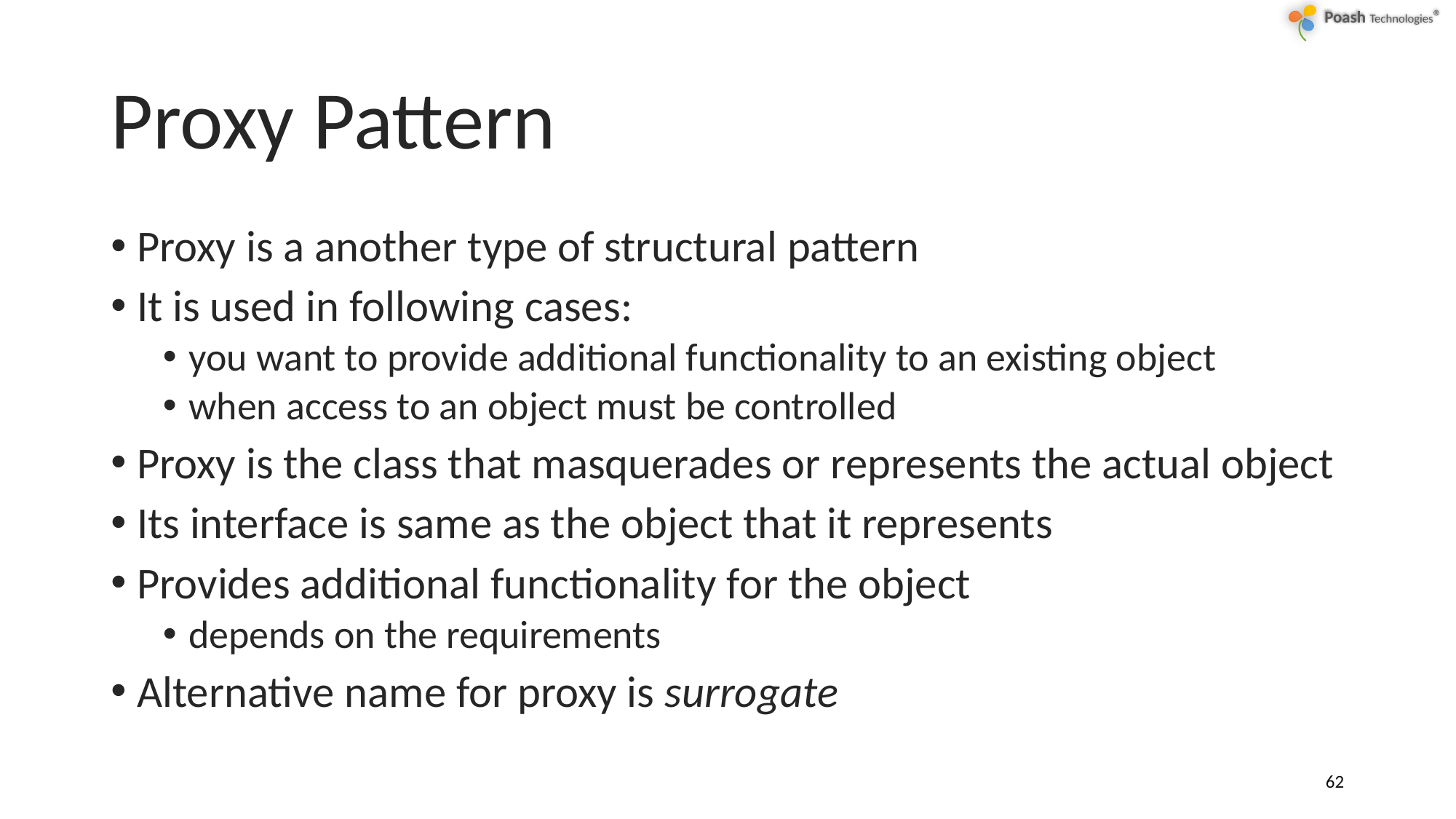

# Proxy Pattern
Proxy is a another type of structural pattern
It is used in following cases:
you want to provide additional functionality to an existing object
when access to an object must be controlled
Proxy is the class that masquerades or represents the actual object
Its interface is same as the object that it represents
Provides additional functionality for the object
depends on the requirements
Alternative name for proxy is surrogate
62